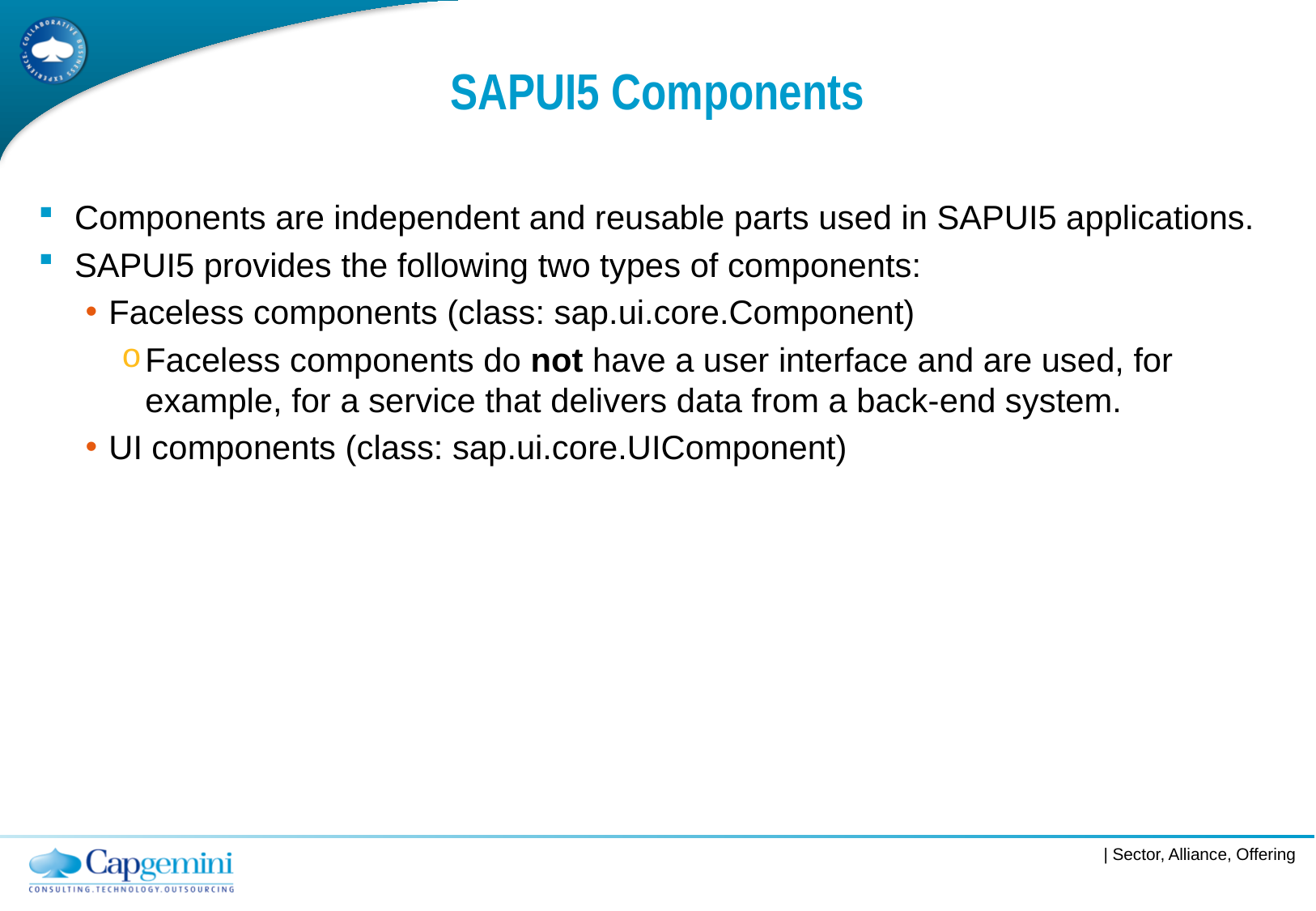

# SAPUI5 Components
Components are independent and reusable parts used in SAPUI5 applications.
SAPUI5 provides the following two types of components:
Faceless components (class: sap.ui.core.Component)
Faceless components do not have a user interface and are used, for example, for a service that delivers data from a back-end system.
UI components (class: sap.ui.core.UIComponent)